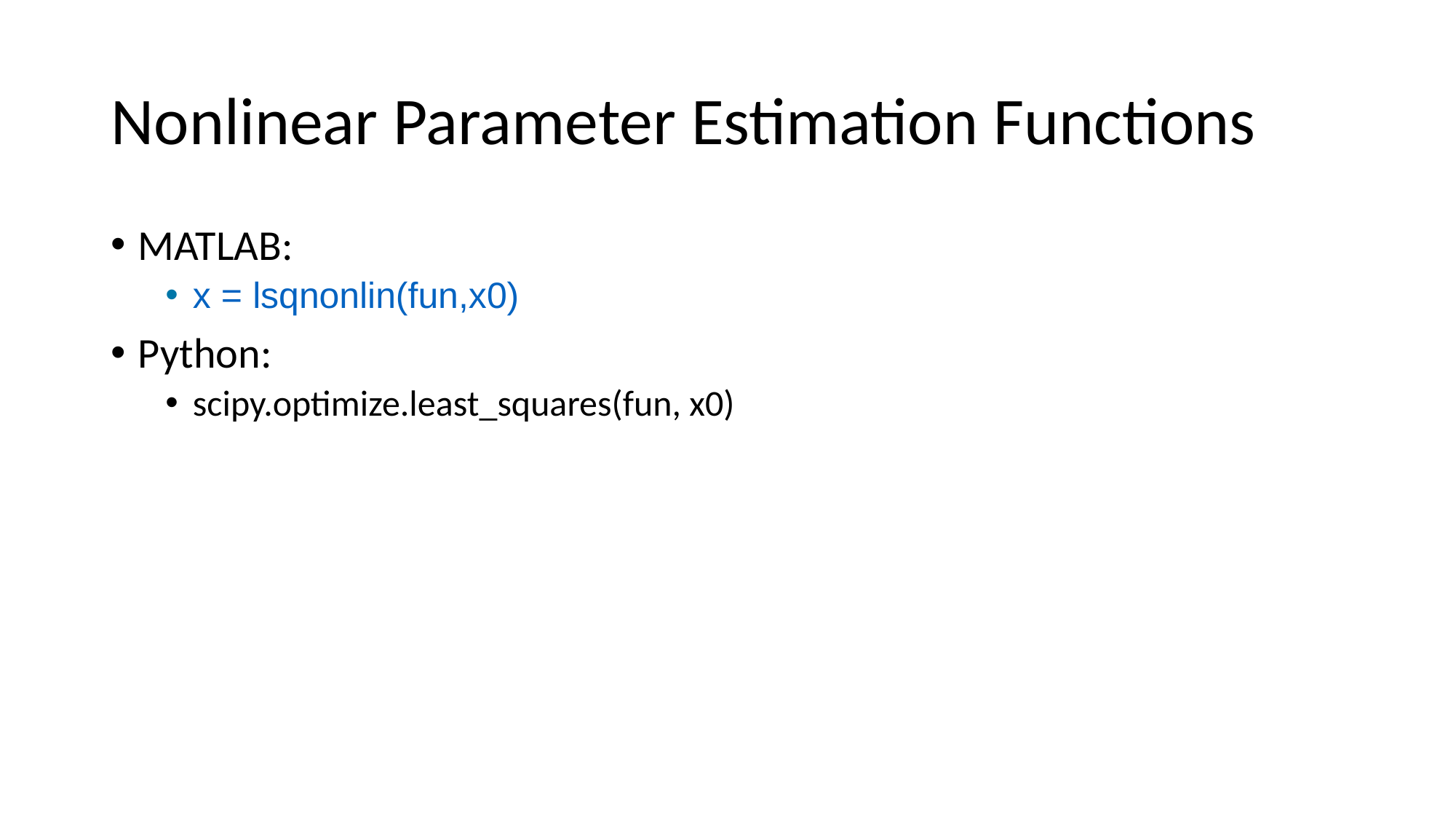

# Nonlinear Parameter Estimation Functions
MATLAB:
x = lsqnonlin(fun,x0)
Python:
scipy.optimize.least_squares(fun, x0)